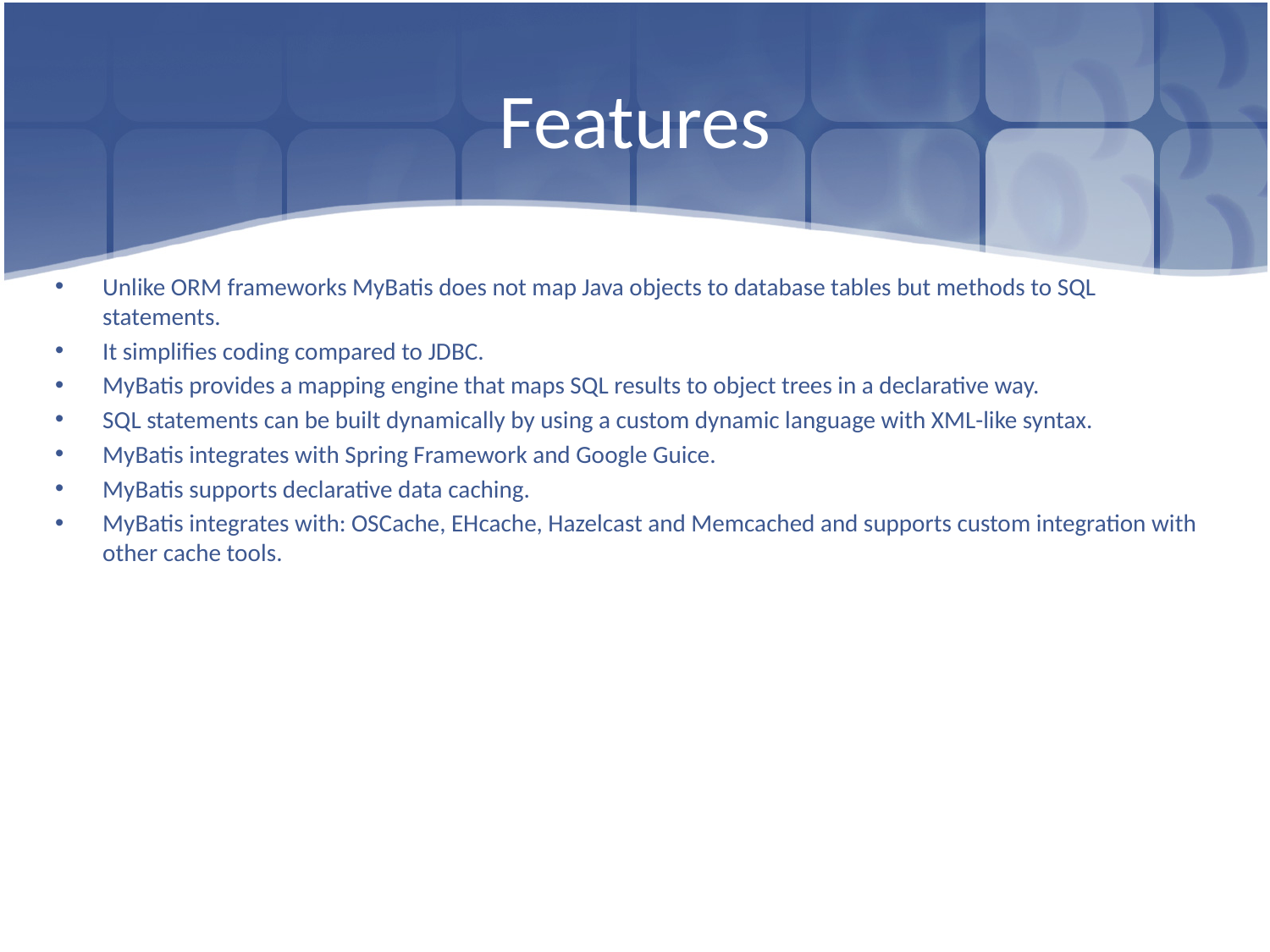

# Features
Unlike ORM frameworks MyBatis does not map Java objects to database tables but methods to SQL statements.
It simplifies coding compared to JDBC.
MyBatis provides a mapping engine that maps SQL results to object trees in a declarative way.
SQL statements can be built dynamically by using a custom dynamic language with XML-like syntax.
MyBatis integrates with Spring Framework and Google Guice.
MyBatis supports declarative data caching.
MyBatis integrates with: OSCache, EHcache, Hazelcast and Memcached and supports custom integration with other cache tools.